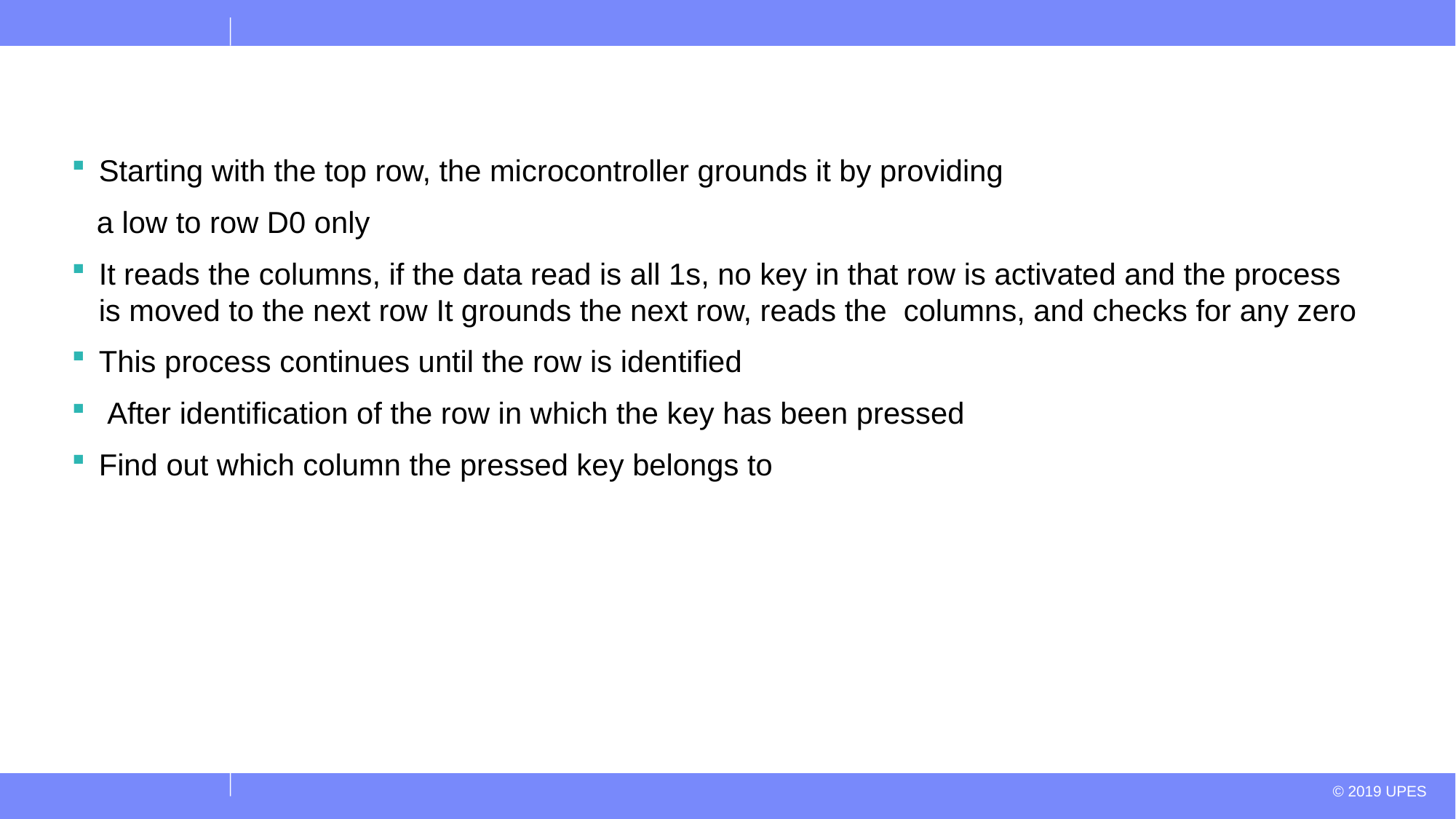

Starting with the top row, the microcontroller grounds it by providing
   a low to row D0 only
It reads the columns, if the data read is all 1s, no key in that row is activated and the process is moved to the next row It grounds the next row, reads the  columns, and checks for any zero
This process continues until the row is identified
 After identification of the row in which the key has been pressed
Find out which column the pressed key belongs to